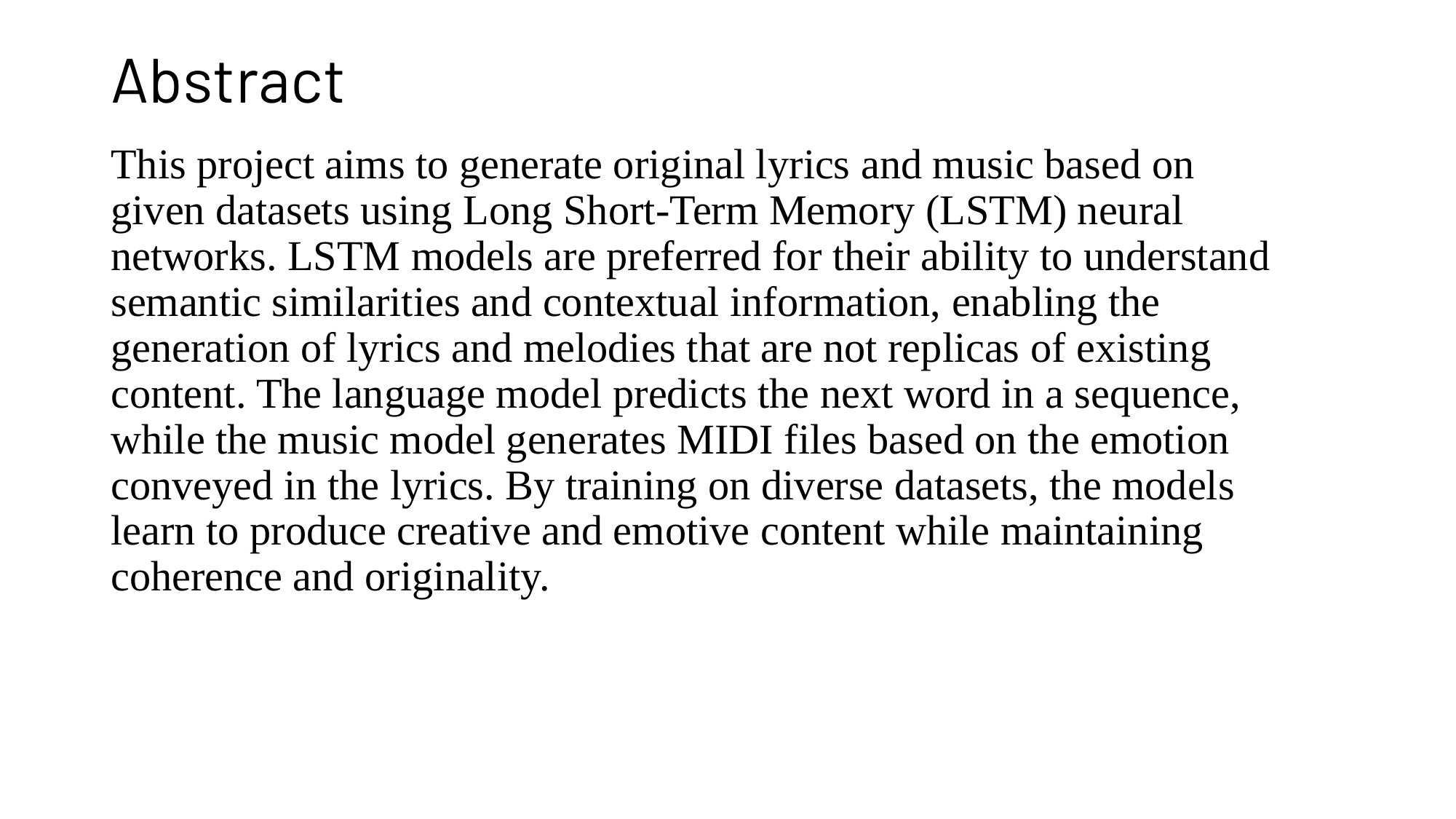

# Abstract
This project aims to generate original lyrics and music based on given datasets using Long Short-Term Memory (LSTM) neural networks. LSTM models are preferred for their ability to understand semantic similarities and contextual information, enabling the generation of lyrics and melodies that are not replicas of existing content. The language model predicts the next word in a sequence, while the music model generates MIDI files based on the emotion conveyed in the lyrics. By training on diverse datasets, the models learn to produce creative and emotive content while maintaining coherence and originality.